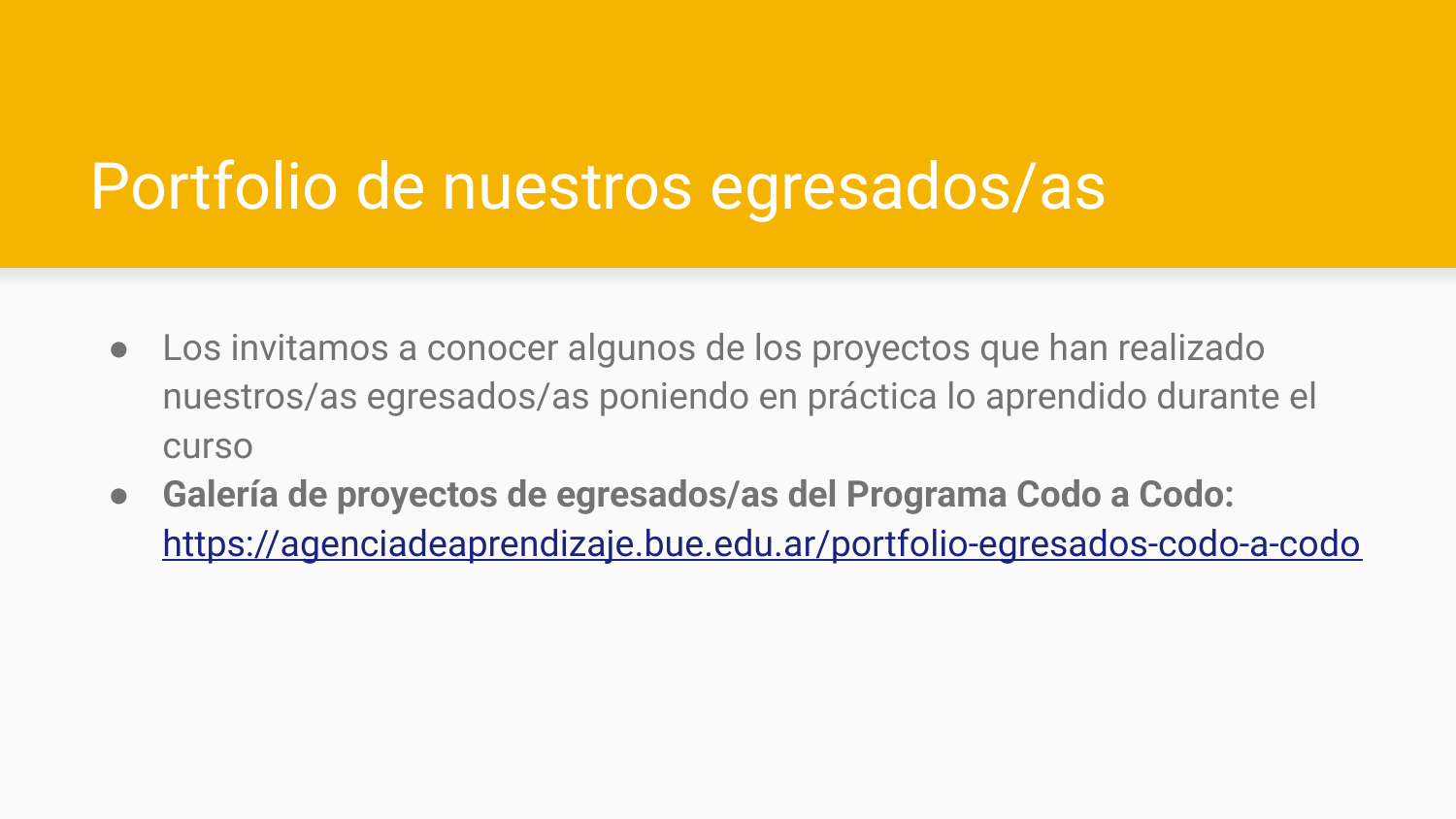

# Portfolio de nuestros egresados/as
Los invitamos a conocer algunos de los proyectos que han realizado nuestros/as egresados/as poniendo en práctica lo aprendido durante el curso
Galería de proyectos de egresados/as del Programa Codo a Codo: https://agenciadeaprendizaje.bue.edu.ar/portfolio-egresados-codo-a-codo